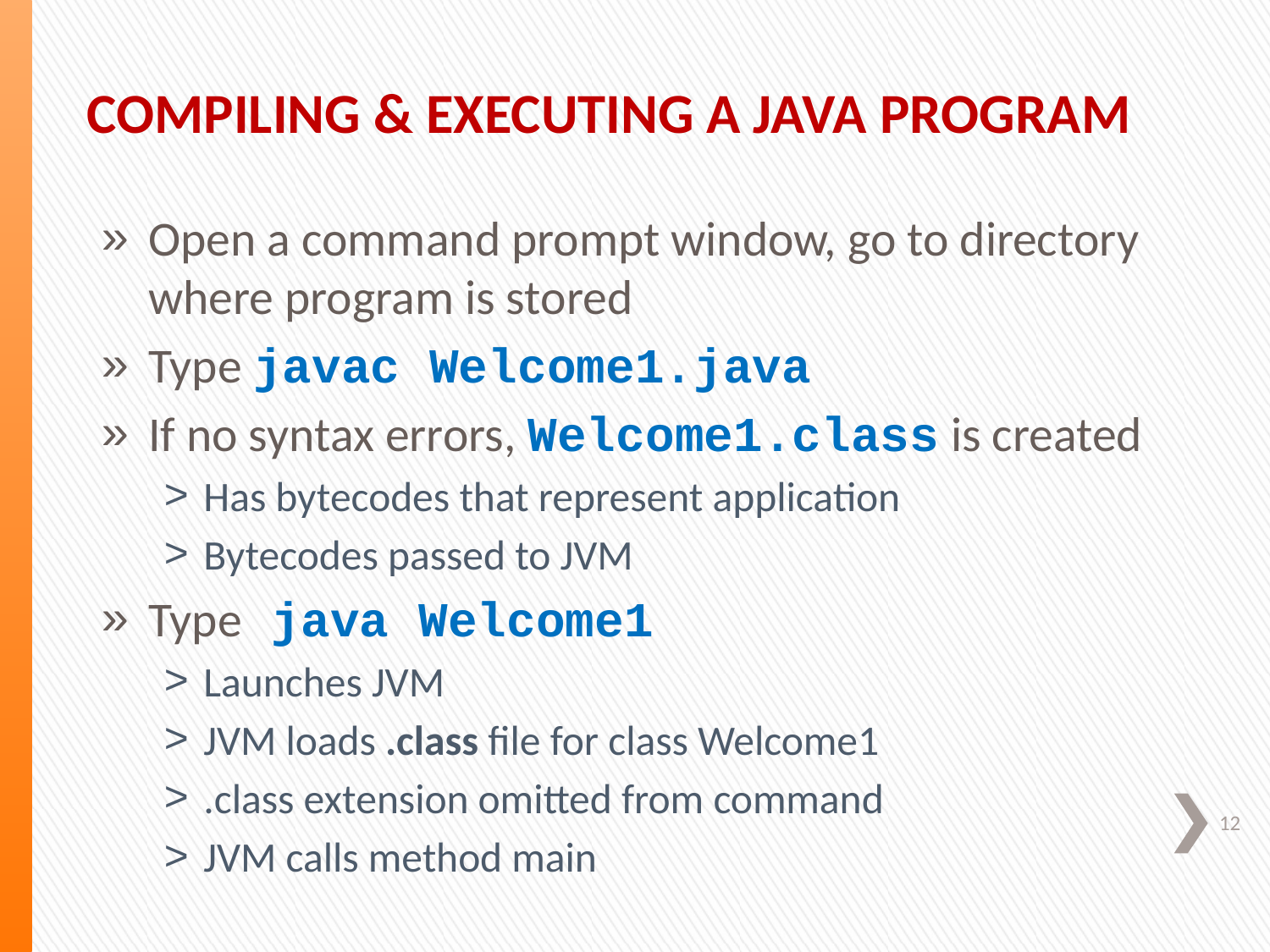

Compiling & Executing a Java Program
Open a command prompt window, go to directory where program is stored
Type javac Welcome1.java
If no syntax errors, Welcome1.class is created
Has bytecodes that represent application
Bytecodes passed to JVM
Type java Welcome1
Launches JVM
JVM loads .class file for class Welcome1
.class extension omitted from command
JVM calls method main

12